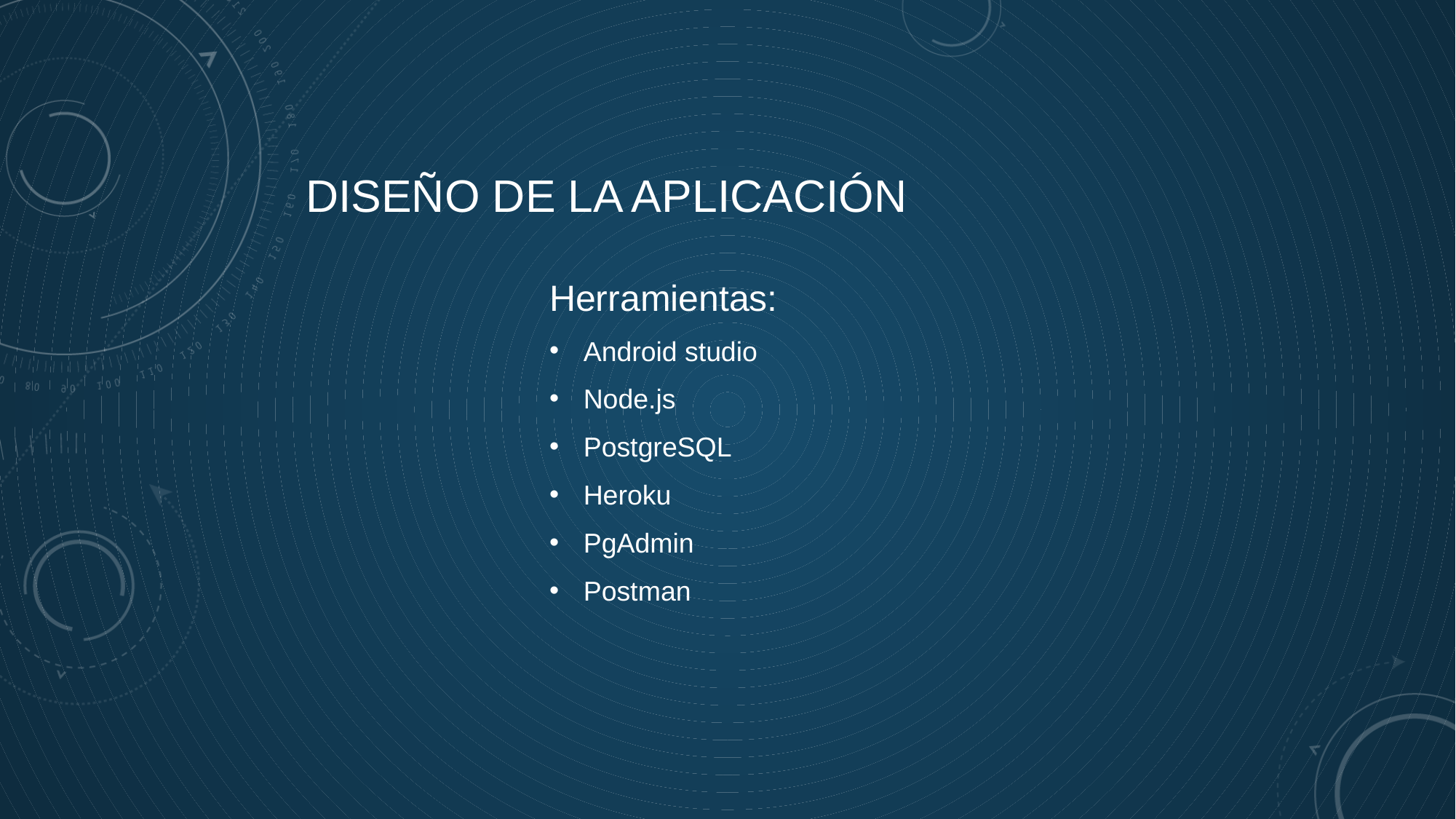

# Diseño de la aplicación
Herramientas:
Android studio
Node.js
PostgreSQL
Heroku
PgAdmin
Postman